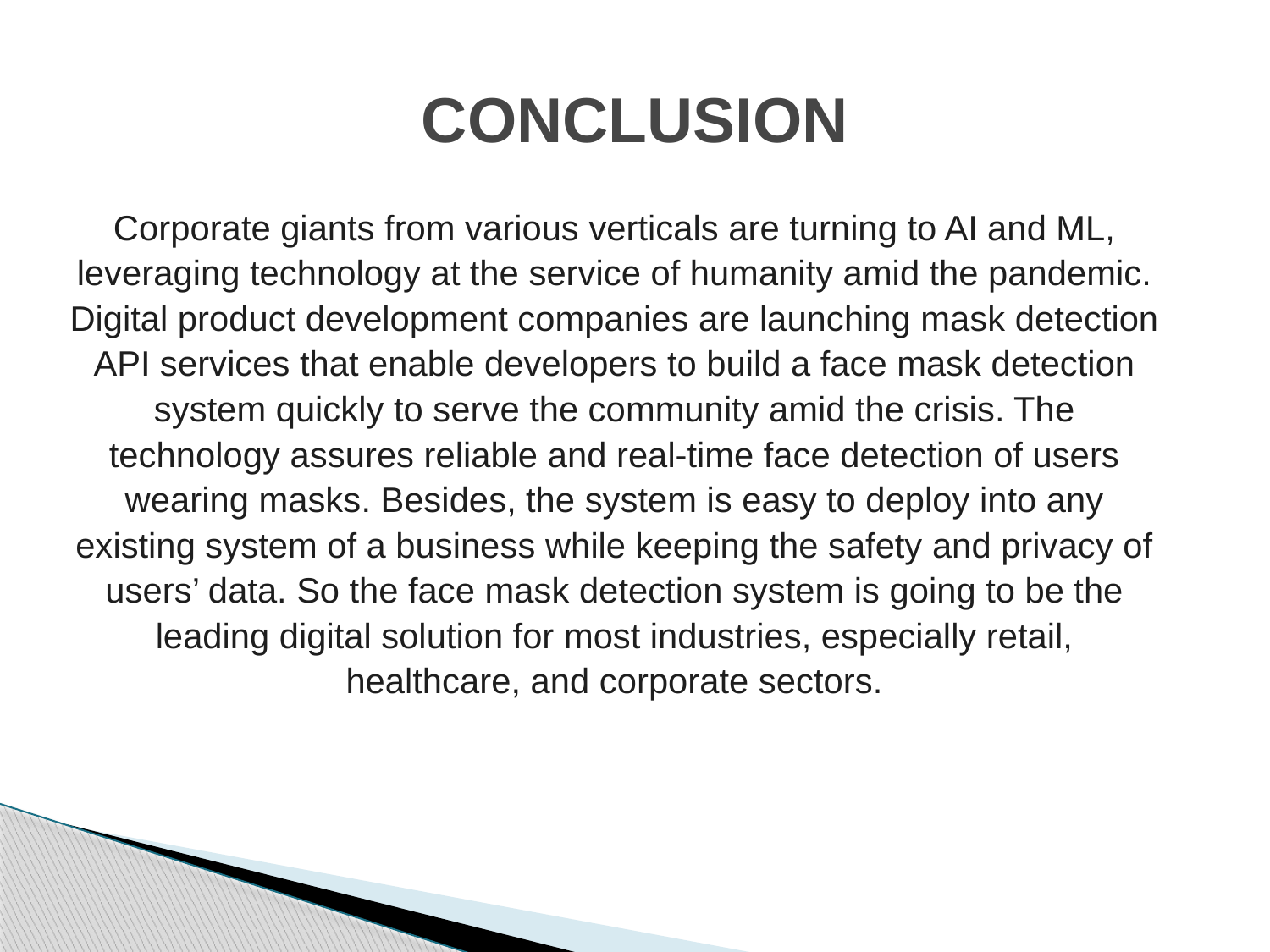

# CONCLUSION
Corporate giants from various verticals are turning to AI and ML, leveraging technology at the service of humanity amid the pandemic. Digital product development companies are launching mask detection API services that enable developers to build a face mask detection system quickly to serve the community amid the crisis. The technology assures reliable and real-time face detection of users wearing masks. Besides, the system is easy to deploy into any existing system of a business while keeping the safety and privacy of users’ data. So the face mask detection system is going to be the leading digital solution for most industries, especially retail, healthcare, and corporate sectors.